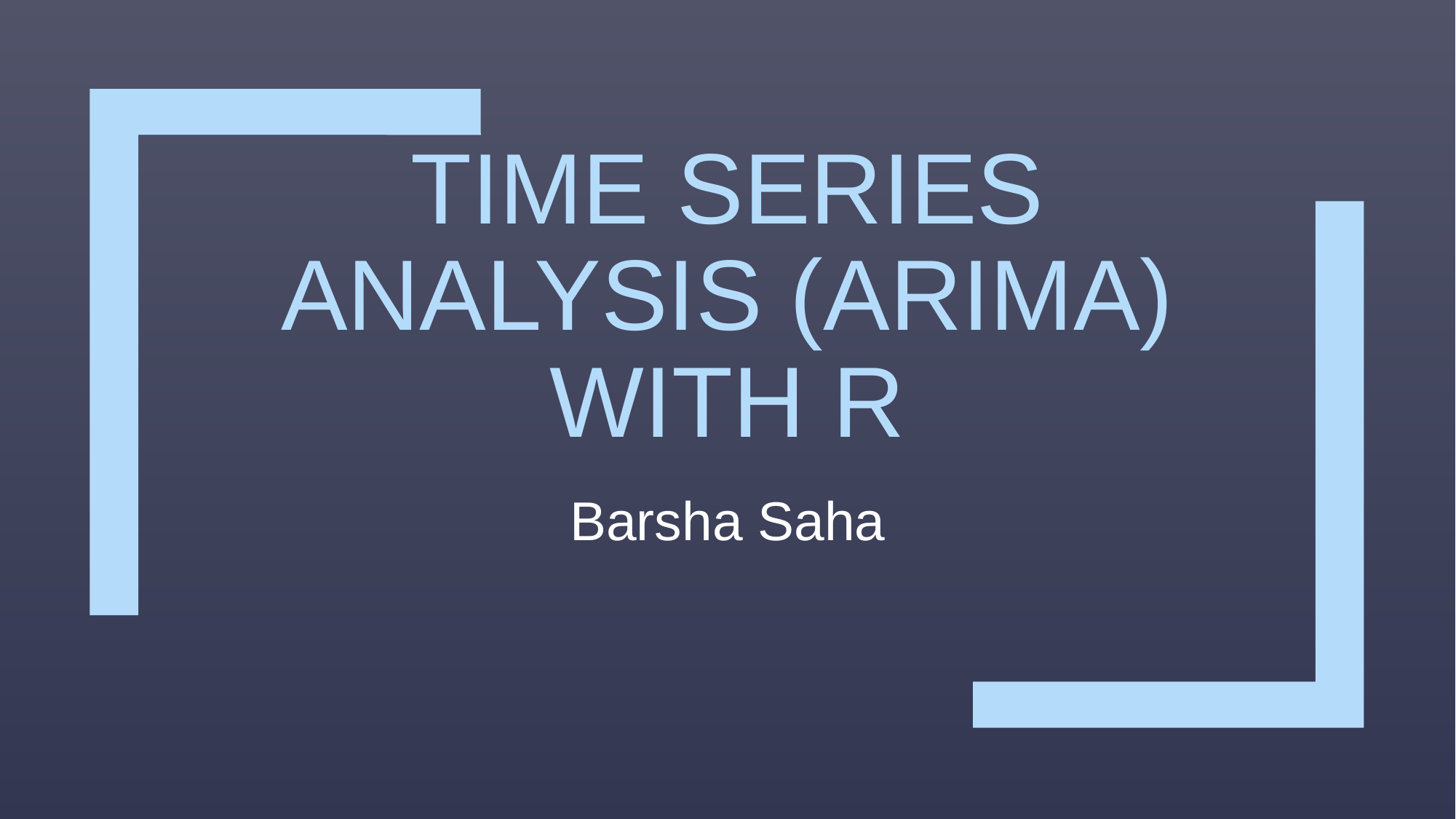

# Time series Analysis (ARIMA) with R
Barsha Saha